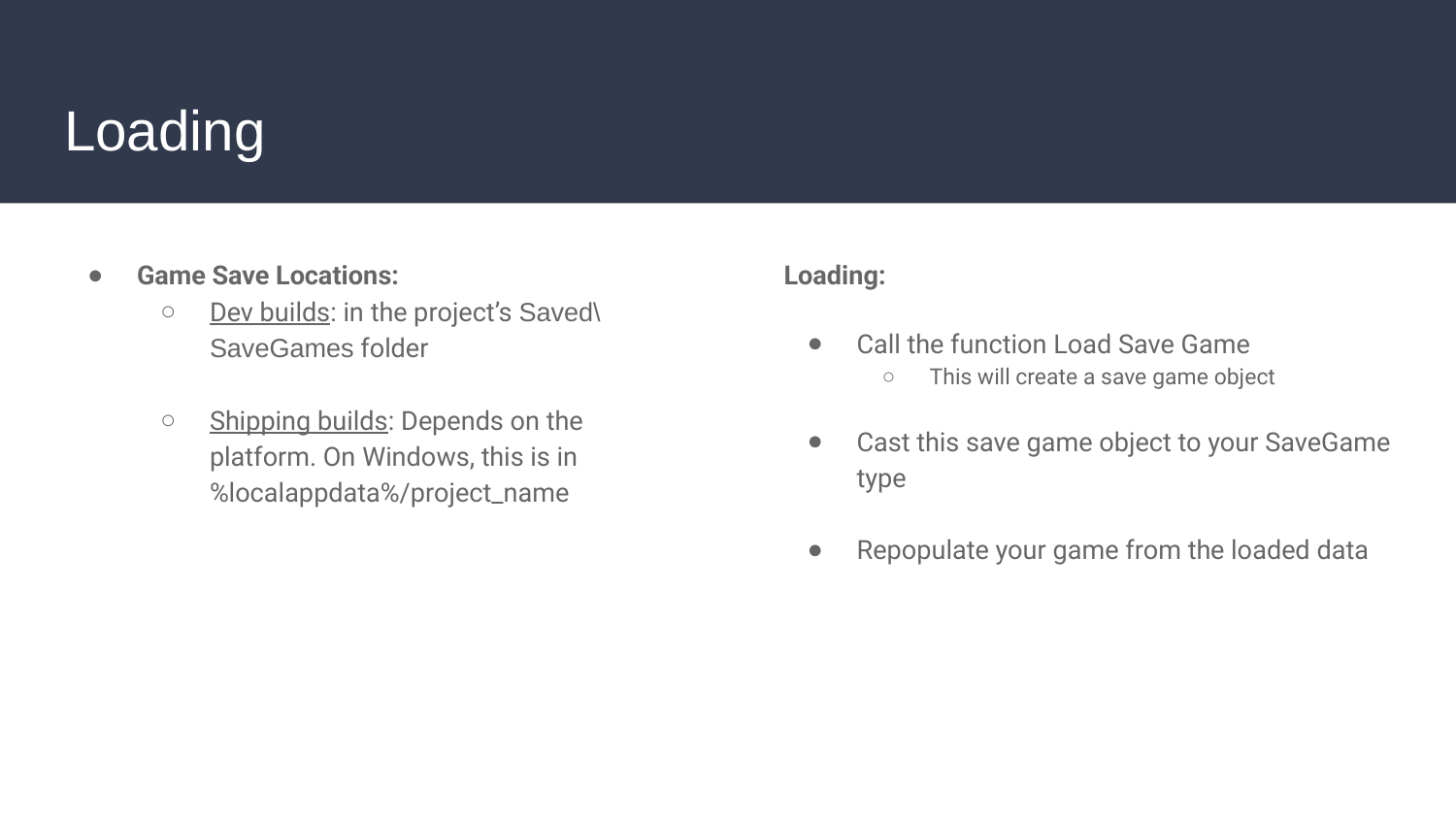

# Loading
Game Save Locations:
Dev builds: in the project’s Saved\SaveGames folder
Shipping builds: Depends on the platform. On Windows, this is in %localappdata%/project_name
Loading:
Call the function Load Save Game
This will create a save game object
Cast this save game object to your SaveGame type
Repopulate your game from the loaded data